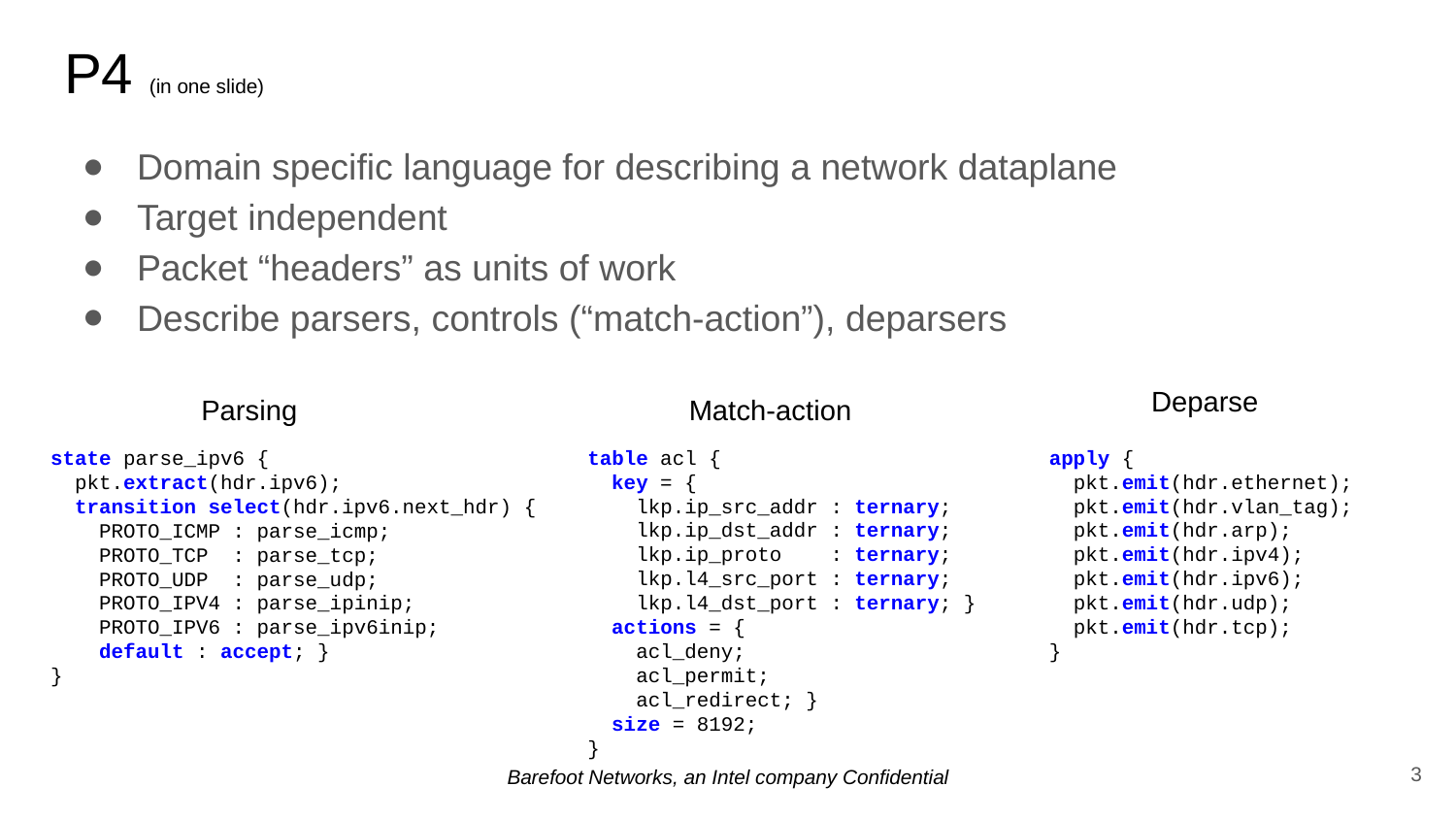

# P4 (in one slide)
Domain specific language for describing a network dataplane
Target independent
Packet “headers” as units of work
Describe parsers, controls (“match-action”), deparsers
Deparse
Parsing
Match-action
state parse_ipv6 {
  pkt.extract(hdr.ipv6);
  transition select(hdr.ipv6.next_hdr) {
    PROTO_ICMP : parse_icmp;
    PROTO_TCP  : parse_tcp;
    PROTO_UDP  : parse_udp;
    PROTO_IPV4 : parse_ipinip;
    PROTO_IPV6 : parse_ipv6inip;
    default : accept; }
}

table acl {
  key = {
    lkp.ip_src_addr : ternary;
    lkp.ip_dst_addr : ternary;
    lkp.ip_proto    : ternary;
    lkp.l4_src_port : ternary;
    lkp.l4_dst_port : ternary; }
  actions = {
    acl_deny;
    acl_permit;
    acl_redirect; }
  size = 8192;
}
apply {
  pkt.emit(hdr.ethernet);
  pkt.emit(hdr.vlan_tag);
  pkt.emit(hdr.arp);
  pkt.emit(hdr.ipv4);
  pkt.emit(hdr.ipv6);
  pkt.emit(hdr.udp);
  pkt.emit(hdr.tcp);
}
3